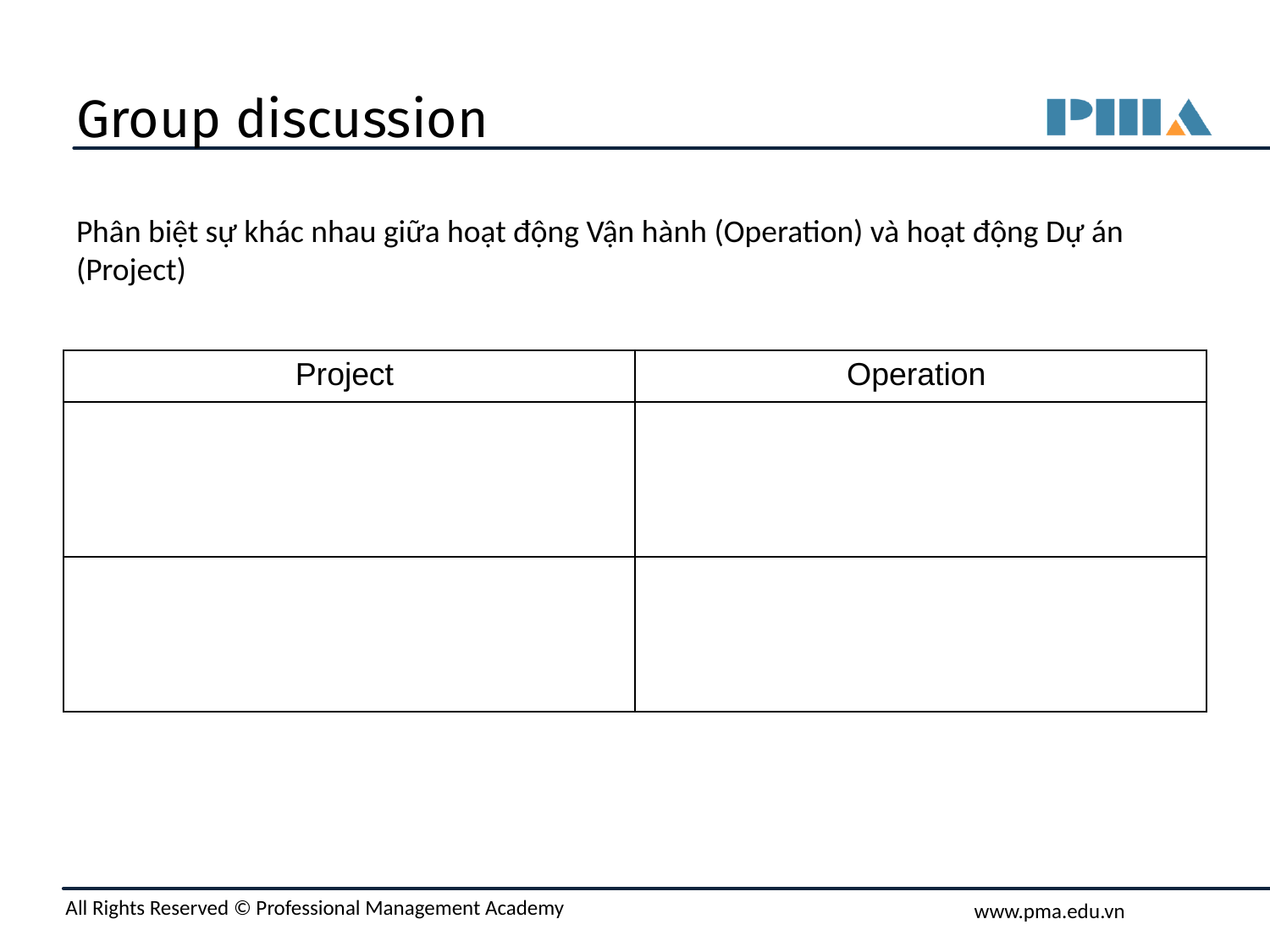

# Group discussion
Phân biệt sự khác nhau giữa hoạt động Vận hành (Operation) và hoạt động Dự án (Project)
| Project | Operation |
| --- | --- |
|  |  |
|  |  |